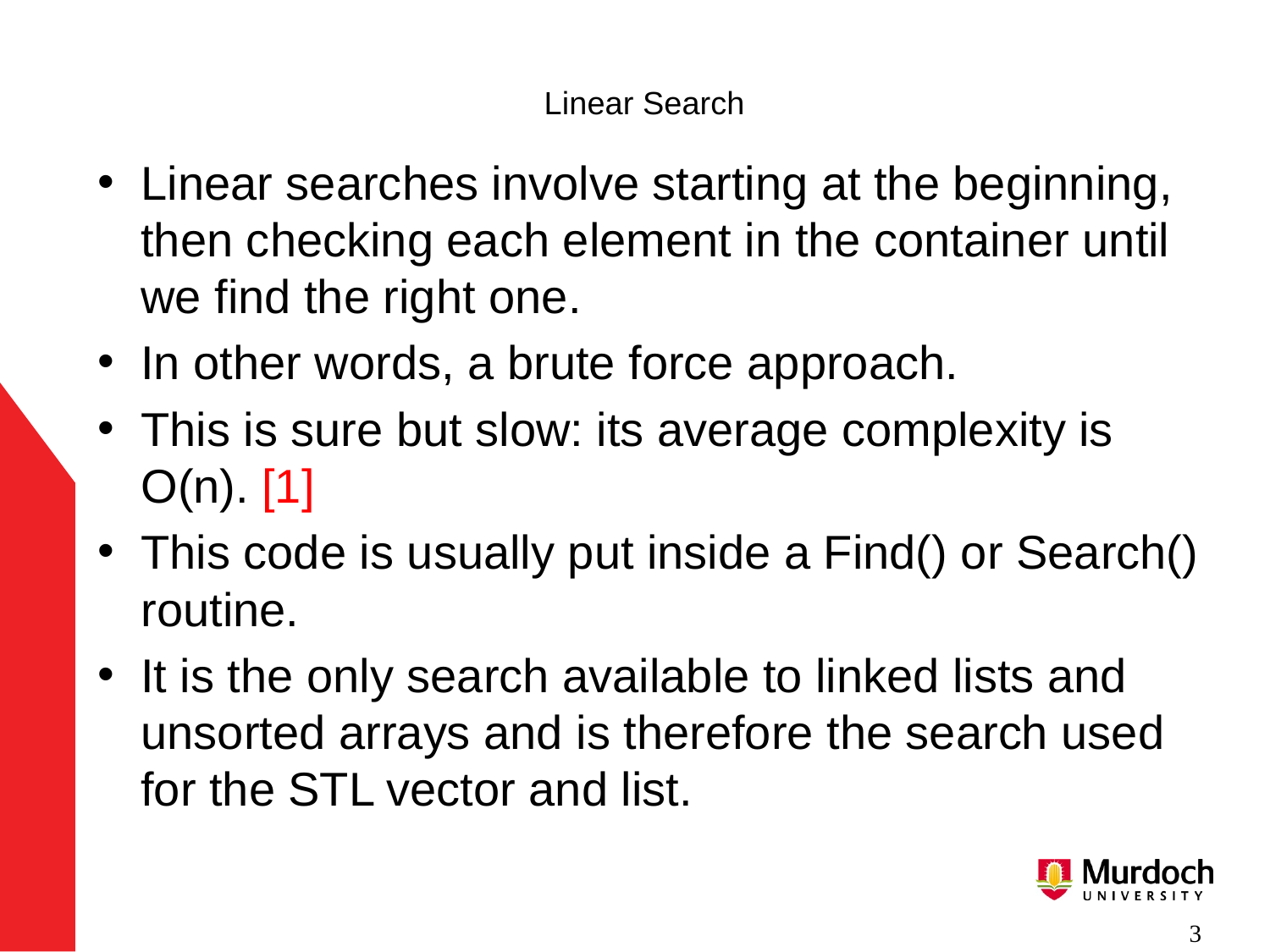

# Linear Search
Linear searches involve starting at the beginning, then checking each element in the container until we find the right one.
In other words, a brute force approach.
This is sure but slow: its average complexity is O(n). [1]
This code is usually put inside a Find() or Search() routine.
It is the only search available to linked lists and unsorted arrays and is therefore the search used for the STL vector and list.
 3